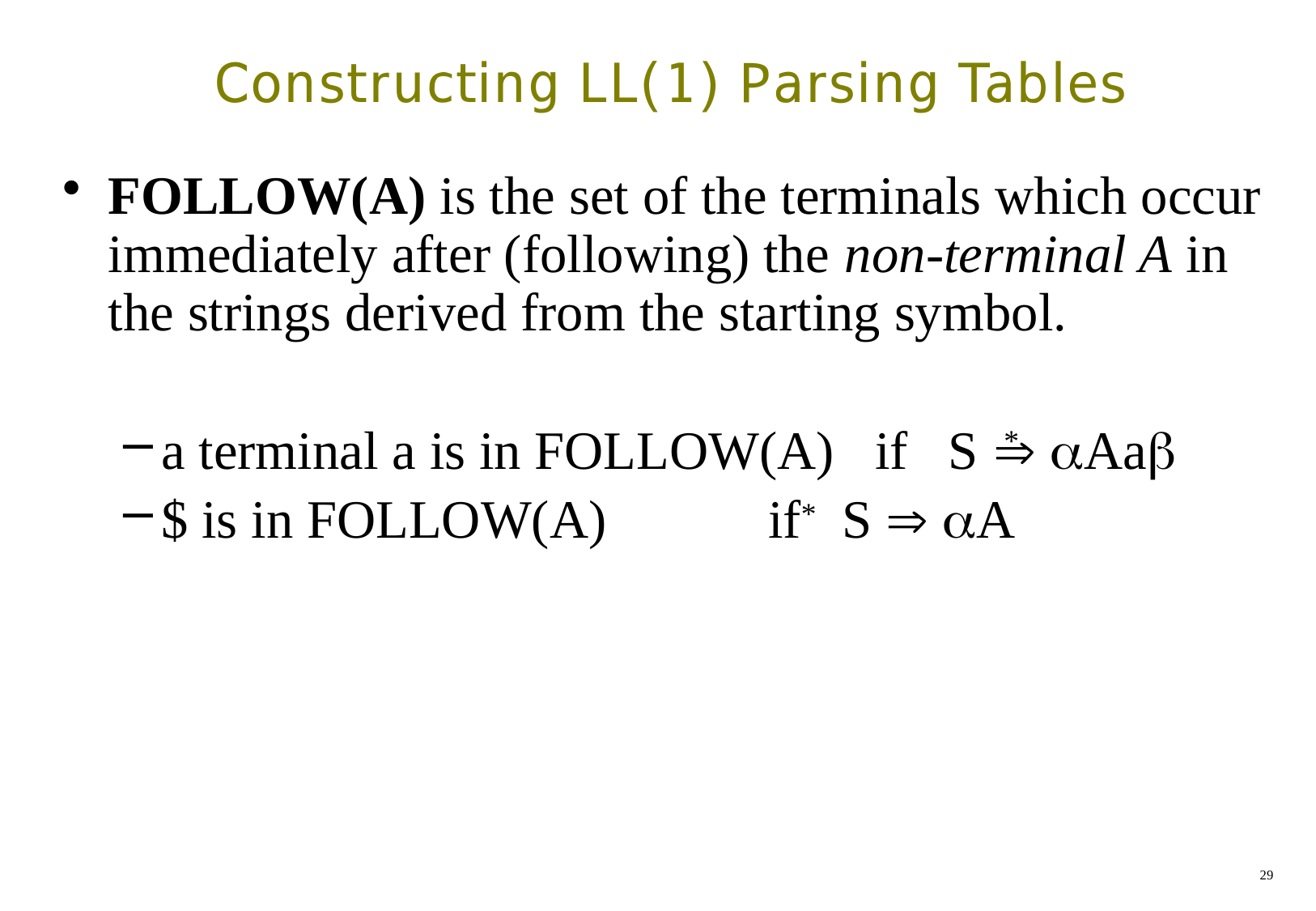

# Constructing LL(1) Parsing Tables
FOLLOW(A) is the set of the terminals which occur immediately after (following) the non-terminal A in the strings derived from the starting symbol.

a terminal a is in FOLLOW(A)   if   S ⇒ αAaβ
$ is in FOLLOW(A)   	if   S ⇒ αA

*
*
29